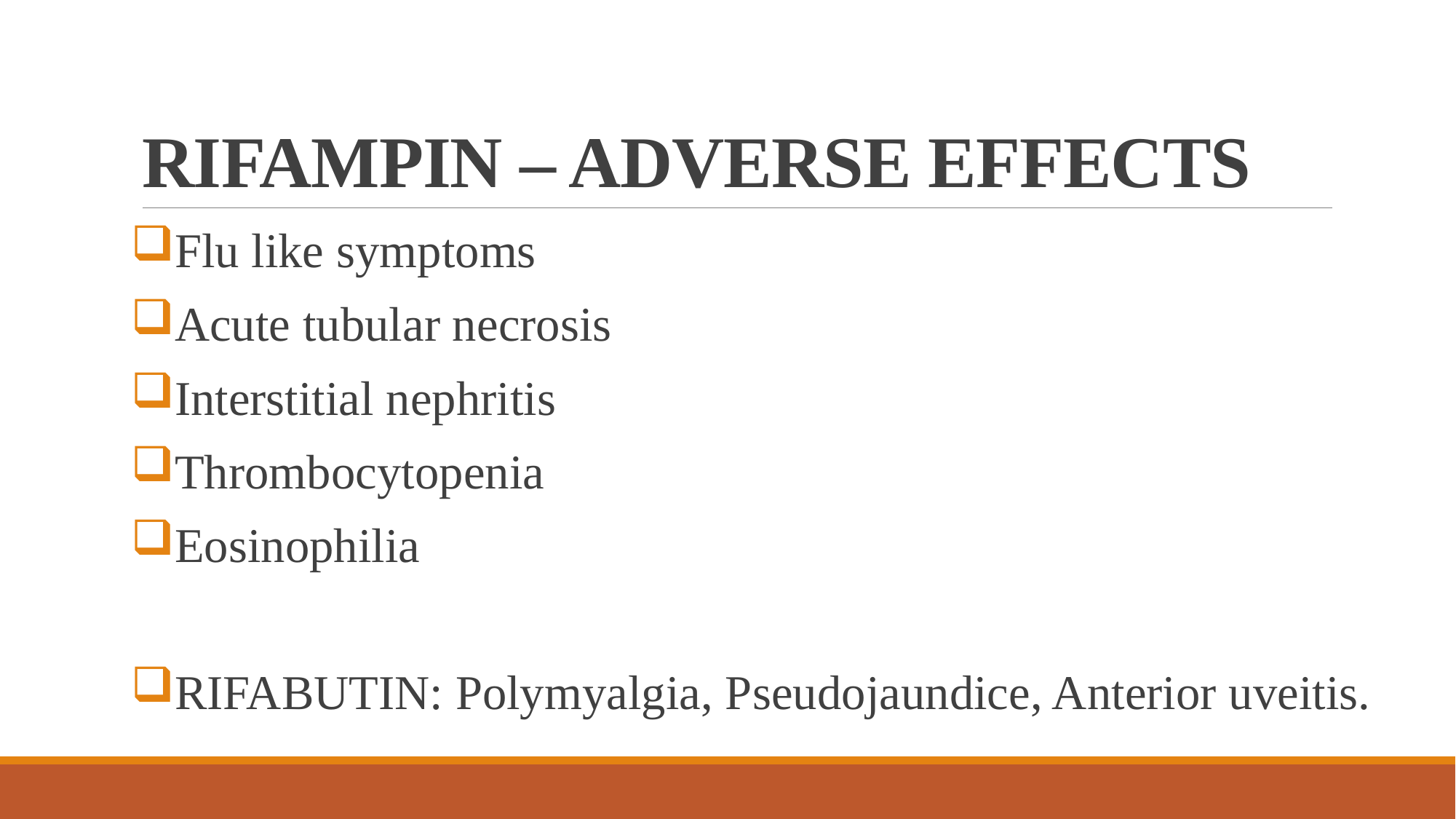

# RIFAMPIN – ADVERSE EFFECTS
Flu like symptoms
Acute tubular necrosis
Interstitial nephritis
Thrombocytopenia
Eosinophilia

RIFABUTIN: Polymyalgia, Pseudojaundice, Anterior uveitis.